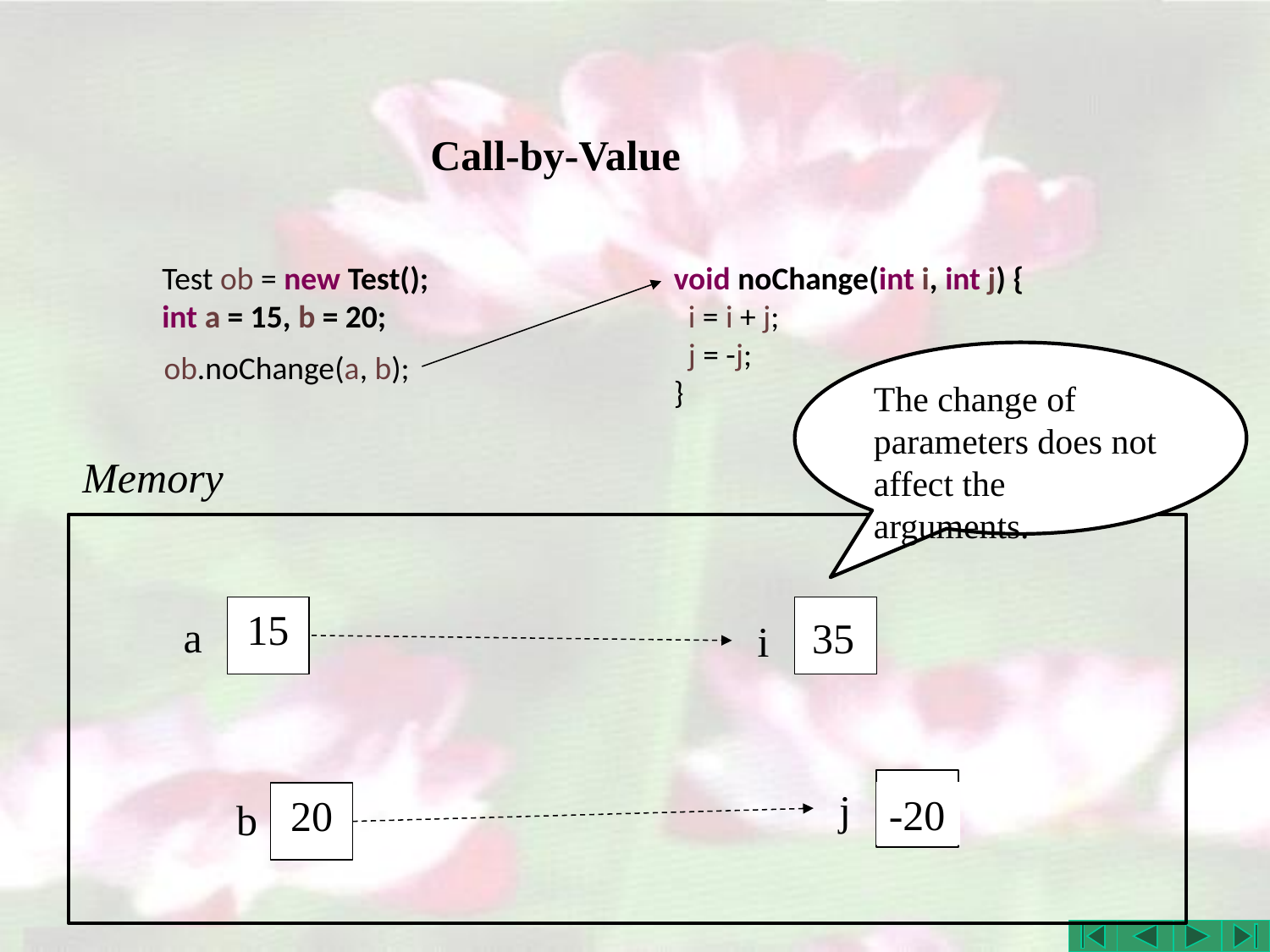

# Call-by-Value
Test ob = new Test();
int a = 15, b = 20;
void noChange(int i, int j) {
  i = i + j;
  j = -j;
}
ob.noChange(a, b);
The change of parameters does not affect the arguments.
Memory

15
15
a
35
i
20
j
-20
20
b